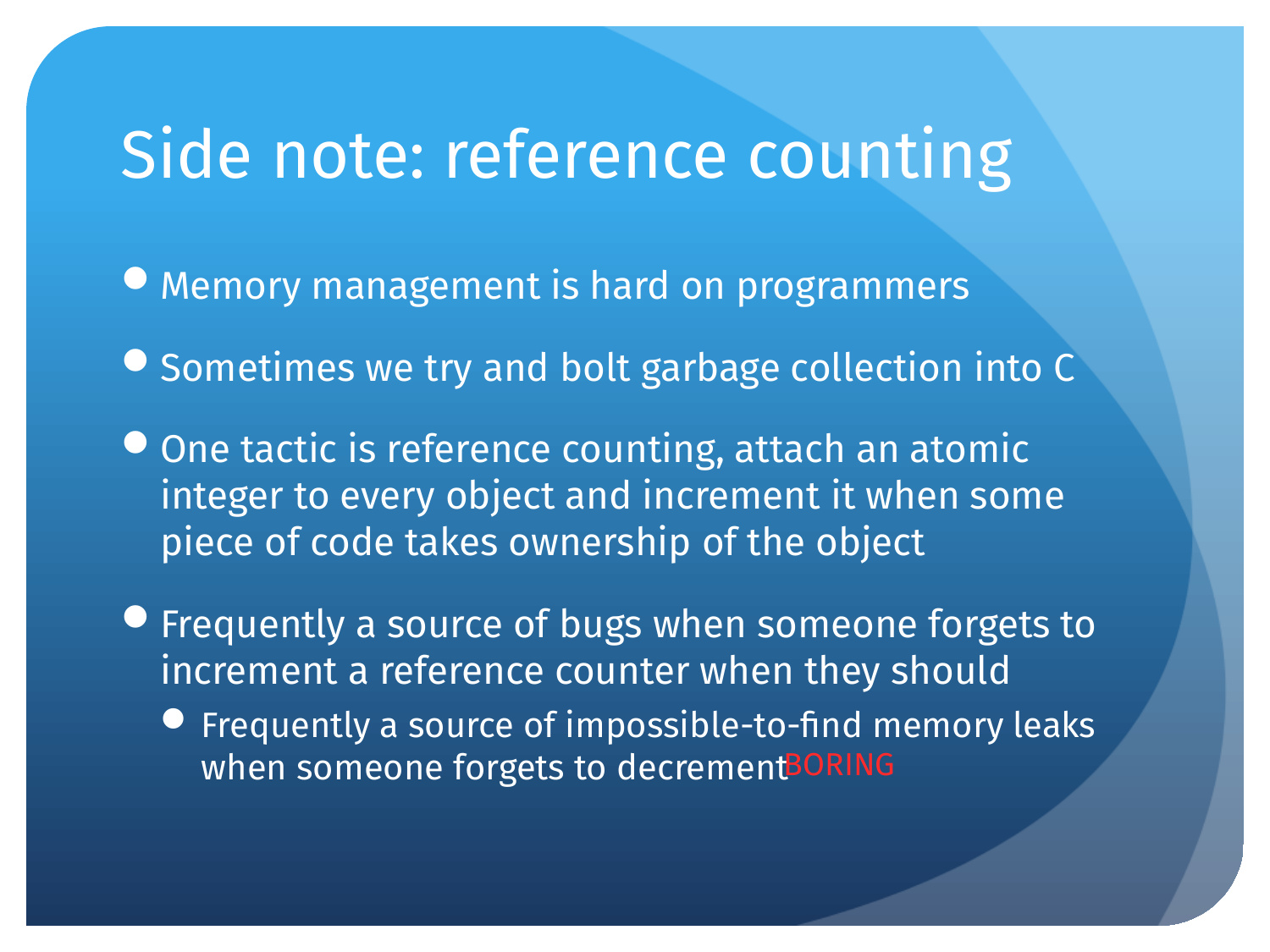

# Side note: reference counting
Memory management is hard on programmers
Sometimes we try and bolt garbage collection into C
One tactic is reference counting, attach an atomic integer to every object and increment it when some piece of code takes ownership of the object
Frequently a source of bugs when someone forgets to increment a reference counter when they should
Frequently a source of impossible-to-find memory leaks when someone forgets to decrement
BORING